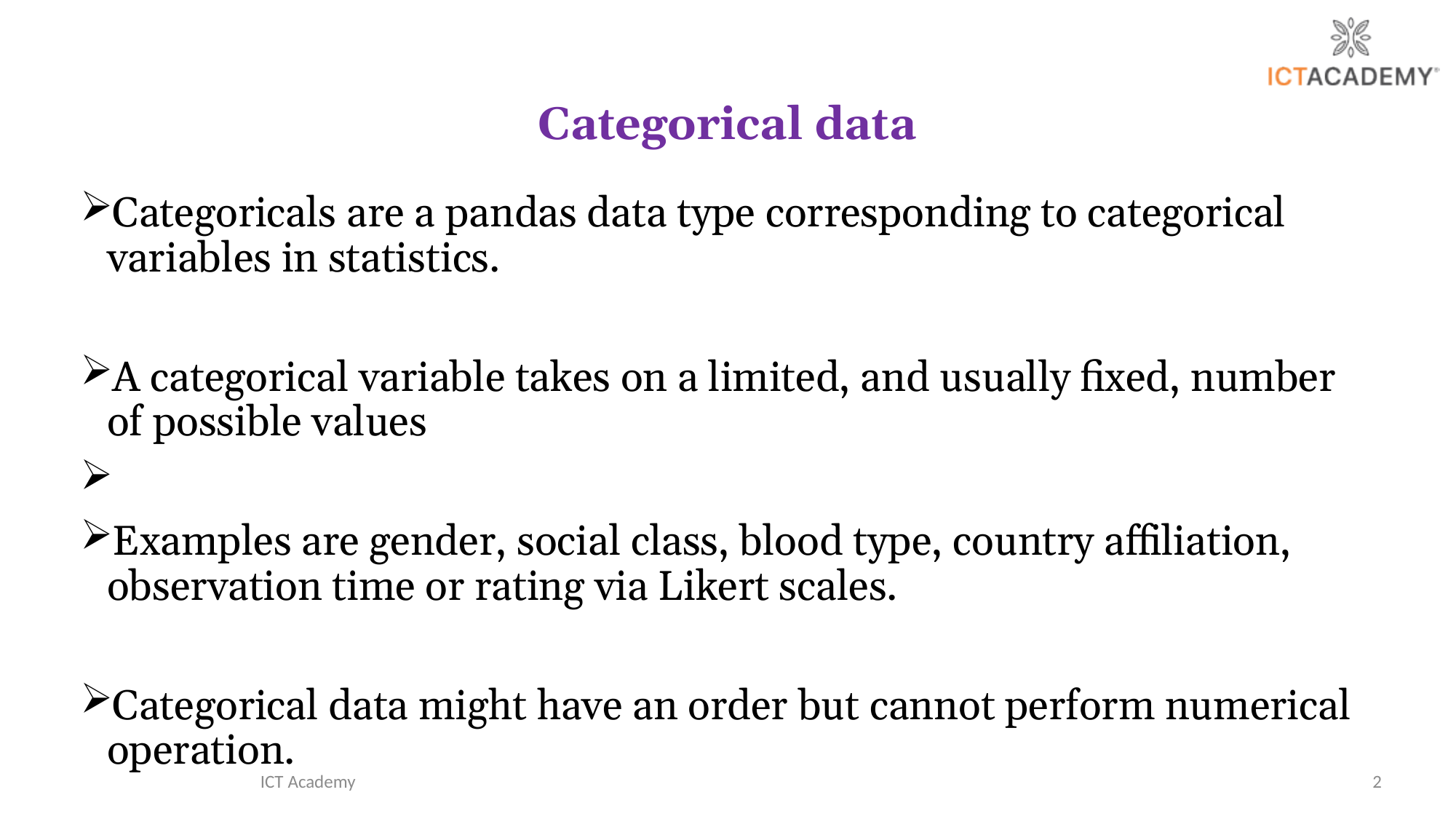

# Categorical data
Categoricals are a pandas data type corresponding to categorical variables in statistics.

A categorical variable takes on a limited, and usually fixed, number of possible values

Examples are gender, social class, blood type, country affiliation, observation time or rating via Likert scales.

Categorical data might have an order but cannot perform numerical operation.
ICT Academy
2